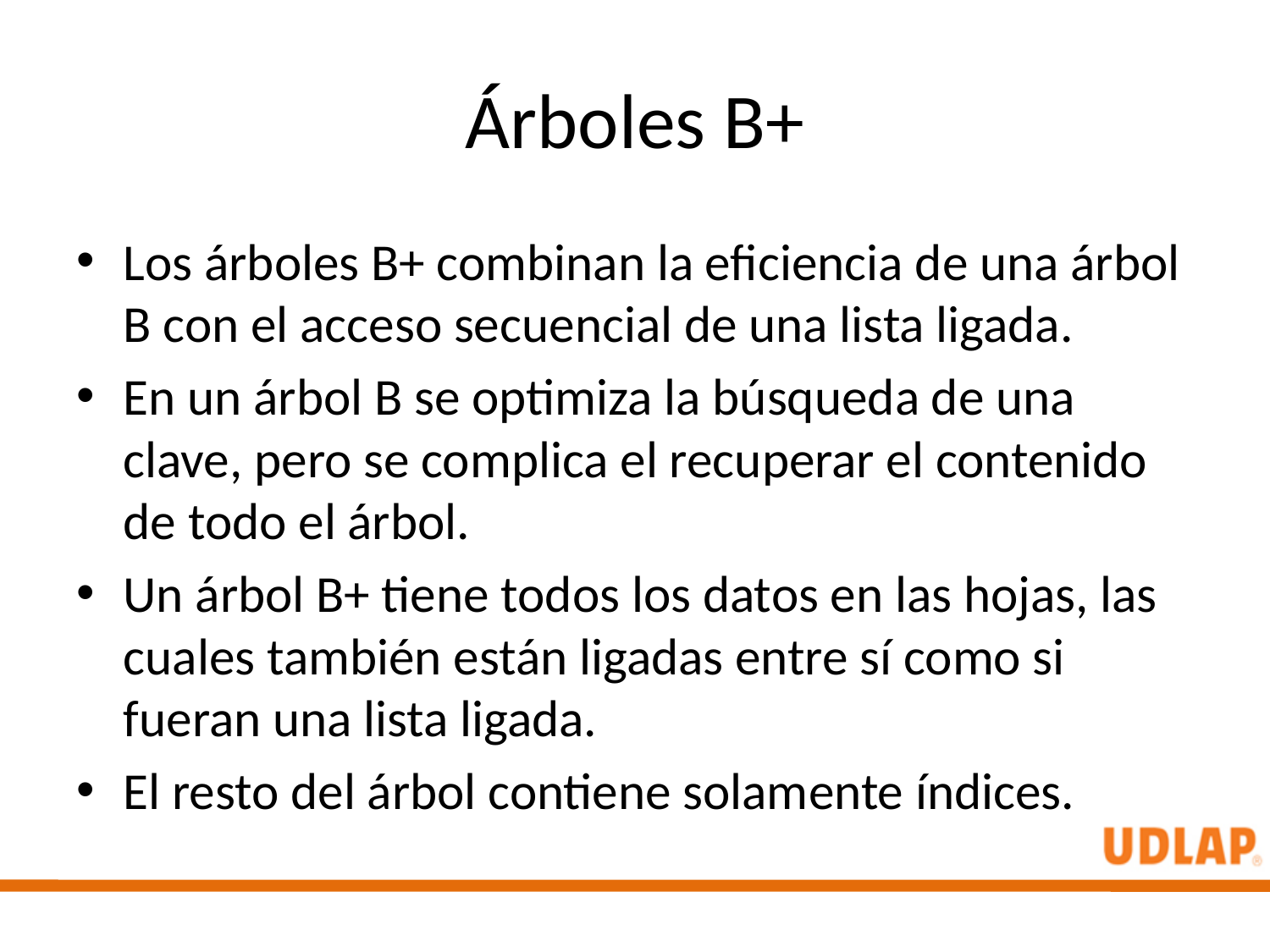

# Árboles B+
Los árboles B+ combinan la eficiencia de una árbol B con el acceso secuencial de una lista ligada.
En un árbol B se optimiza la búsqueda de una clave, pero se complica el recuperar el contenido de todo el árbol.
Un árbol B+ tiene todos los datos en las hojas, las cuales también están ligadas entre sí como si fueran una lista ligada.
El resto del árbol contiene solamente índices.